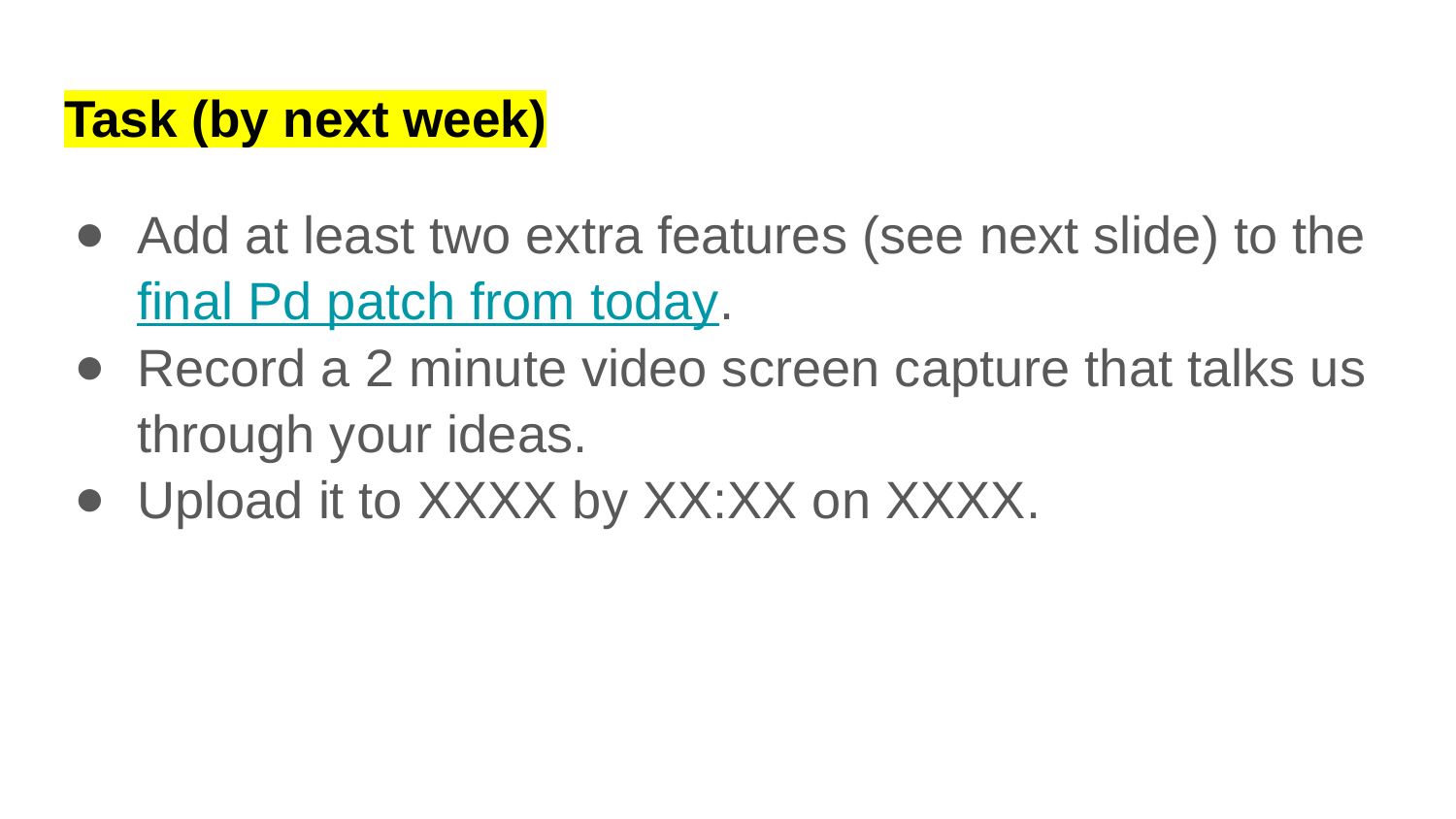

# Task (by next week)
Add at least two extra features (see next slide) to the final Pd patch from today.
Record a 2 minute video screen capture that talks us through your ideas.
Upload it to XXXX by XX:XX on XXXX.